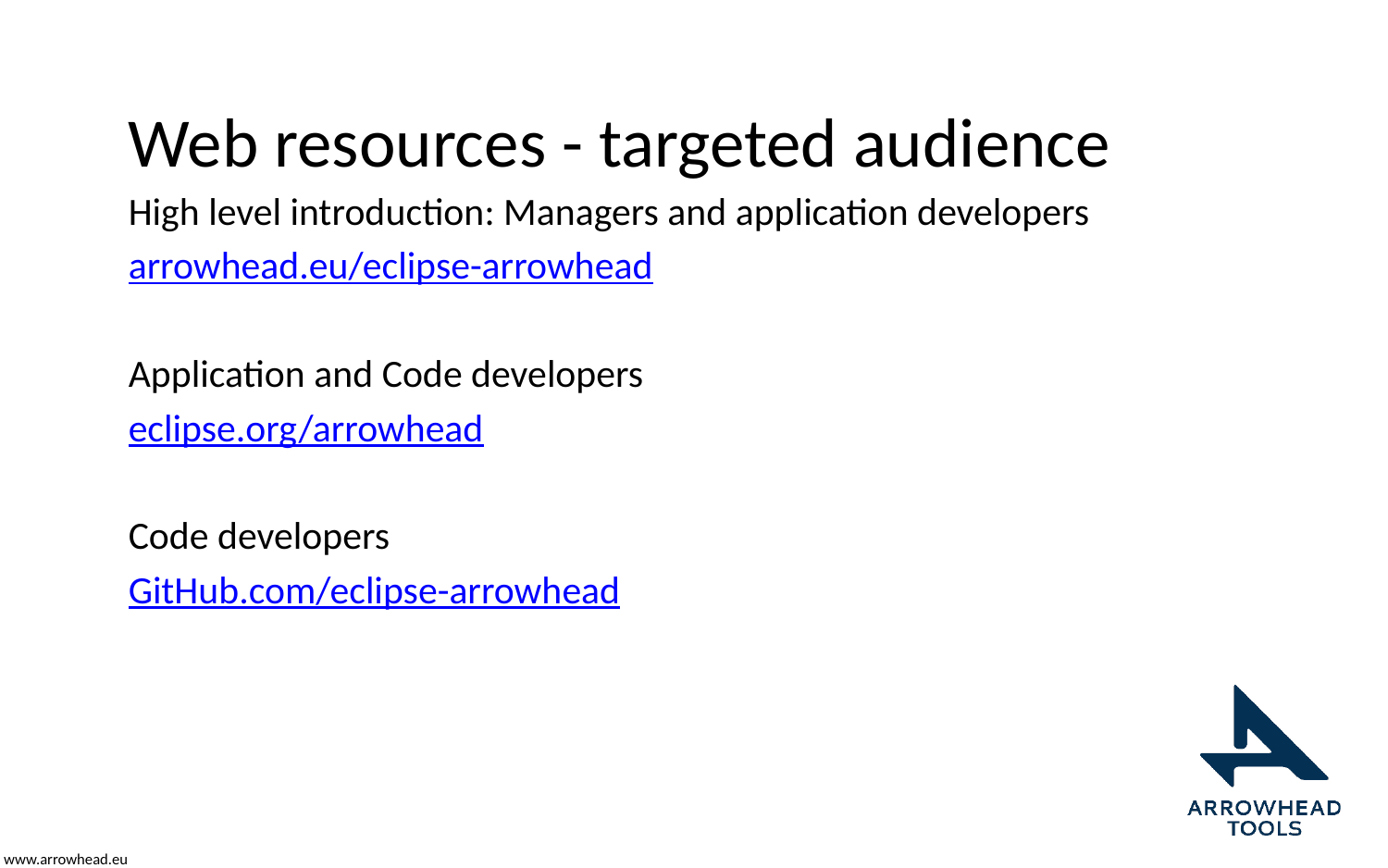

# Web resources - targeted audience
High level introduction: Managers and application developers
arrowhead.eu/eclipse-arrowhead

Application and Code developers
eclipse.org/arrowhead

Code developers
GitHub.com/eclipse-arrowhead